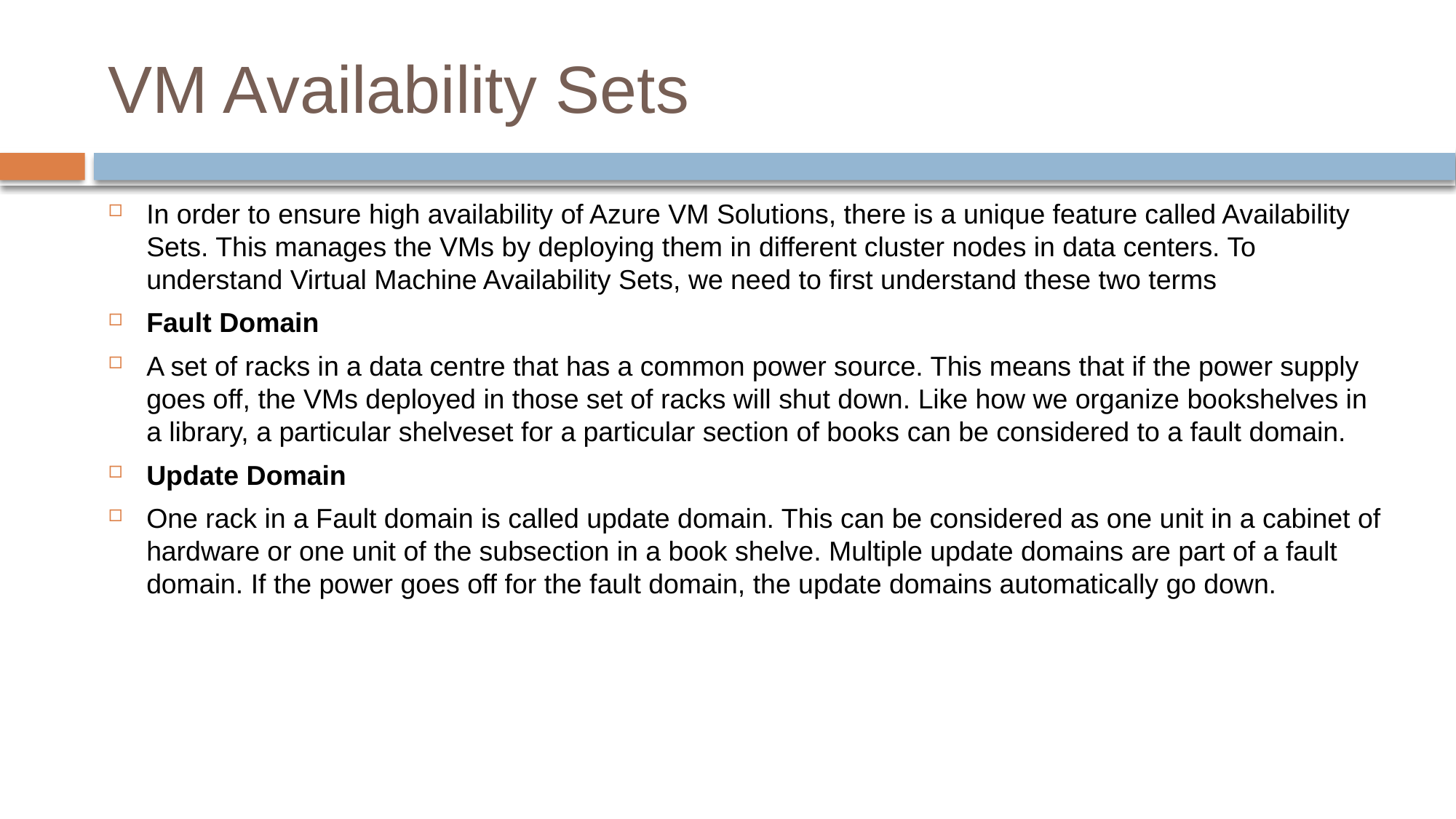

# VM Availability Sets
In order to ensure high availability of Azure VM Solutions, there is a unique feature called Availability Sets. This manages the VMs by deploying them in different cluster nodes in data centers. To understand Virtual Machine Availability Sets, we need to first understand these two terms
Fault Domain
A set of racks in a data centre that has a common power source. This means that if the power supply goes off, the VMs deployed in those set of racks will shut down. Like how we organize bookshelves in a library, a particular shelveset for a particular section of books can be considered to a fault domain.
Update Domain
One rack in a Fault domain is called update domain. This can be considered as one unit in a cabinet of hardware or one unit of the subsection in a book shelve. Multiple update domains are part of a fault domain. If the power goes off for the fault domain, the update domains automatically go down.